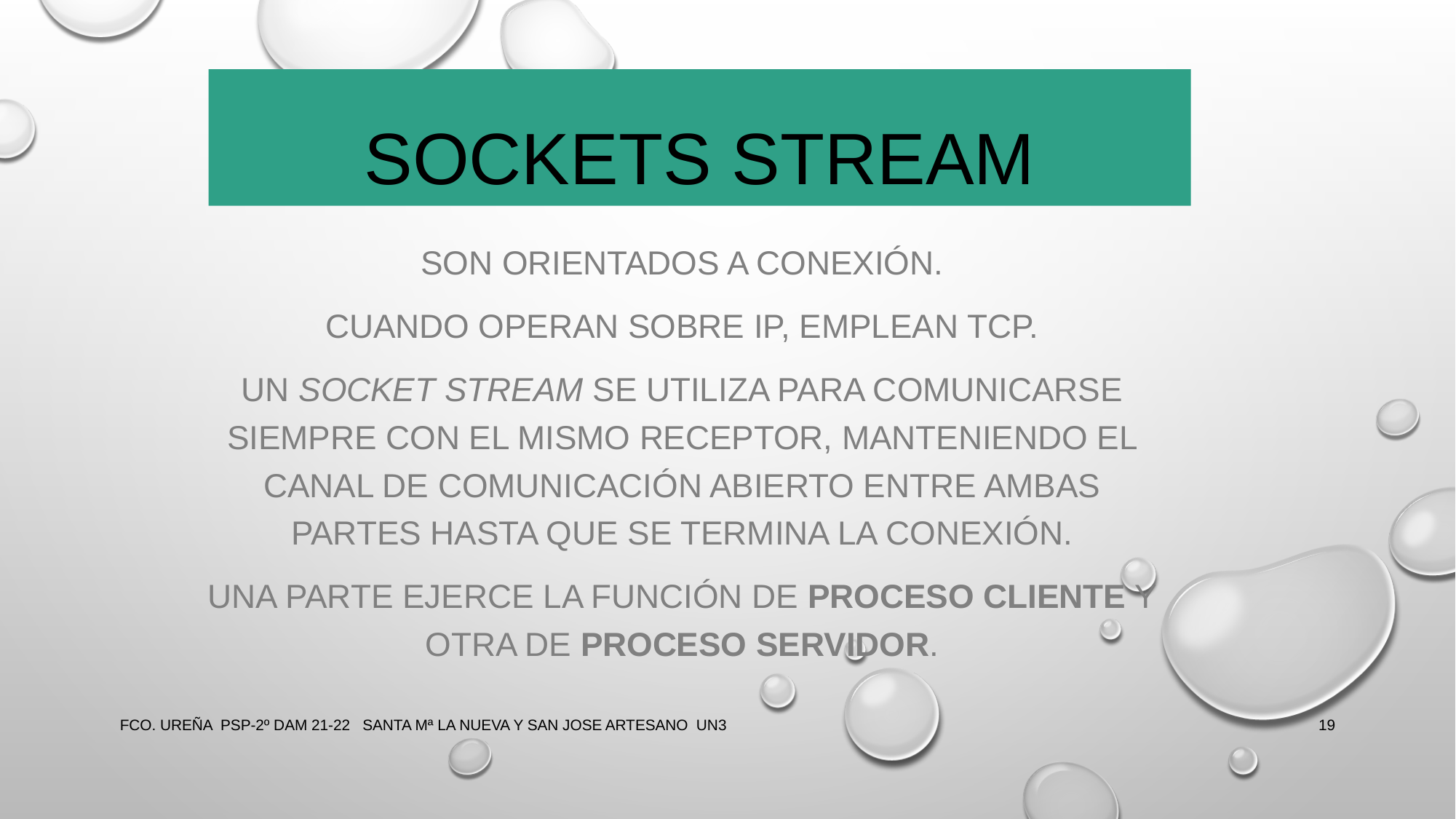

Sockets stream
Son orientados a conexión.
Cuando operan sobre IP, emplean TCP.
Un socket stream se utiliza para comunicarse siempre con el mismo receptor, manteniendo el canal de comunicación abierto entre ambas partes hasta que se termina la conexión.
Una parte ejerce la función de proceso cliente y otra de proceso servidor.
FCO. UREÑA  PSP-2º DAM 21-22   SANTA Mª LA NUEVA Y SAN JOSE ARTESANO  UN3
19